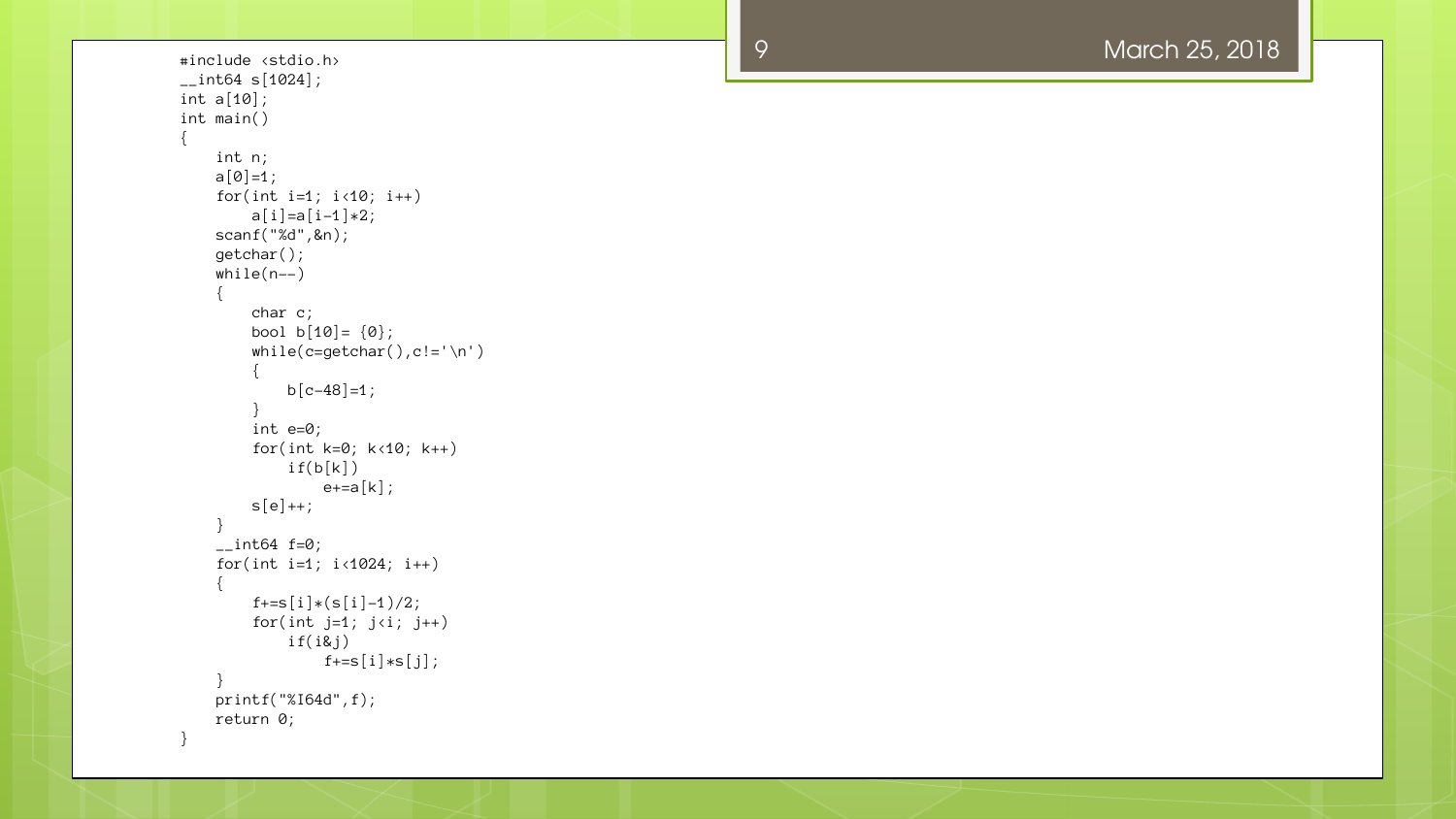

9
March 25, 2018
#include <stdio.h>
__int64 s[1024];
int a[10];
int main()
{
    int n;
    a[0]=1;
    for(int i=1; i<10; i++)
        a[i]=a[i-1]*2;
    scanf("%d",&n);
    getchar();
    while(n--)
    {
        char c;
        bool b[10]= {0};
        while(c=getchar(),c!='\n')
        {
            b[c-48]=1;
        }
        int e=0;
        for(int k=0; k<10; k++)
            if(b[k])
                e+=a[k];
        s[e]++;
    }
    __int64 f=0;
    for(int i=1; i<1024; i++)
    {
        f+=s[i]*(s[i]-1)/2;
        for(int j=1; j<i; j++)
            if(i&j)
                f+=s[i]*s[j];
    }
    printf("%I64d",f);
    return 0;
}